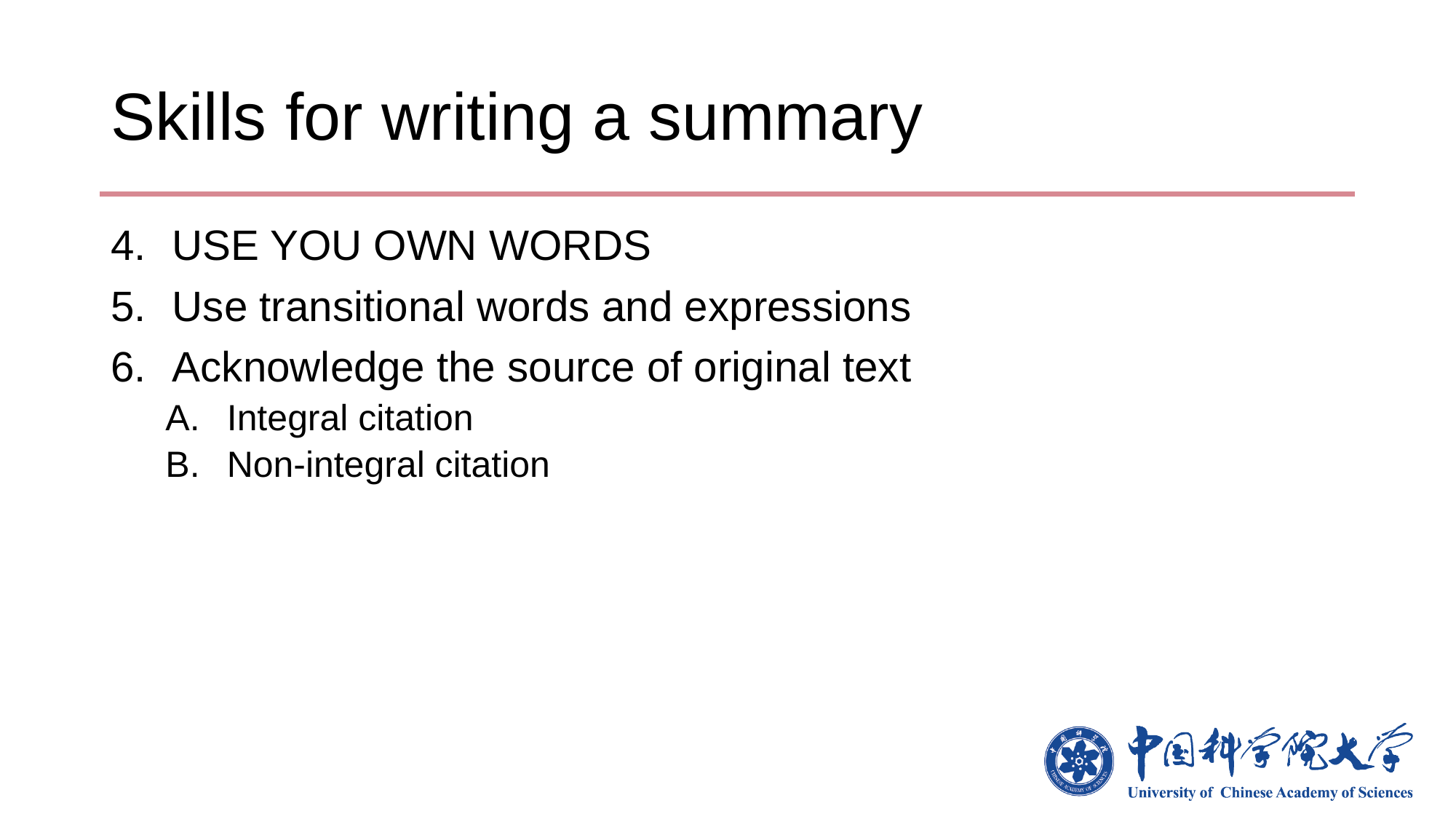

# Skills for writing a summary
USE YOU OWN WORDS
Use transitional words and expressions
Acknowledge the source of original text
Integral citation
Non-integral citation